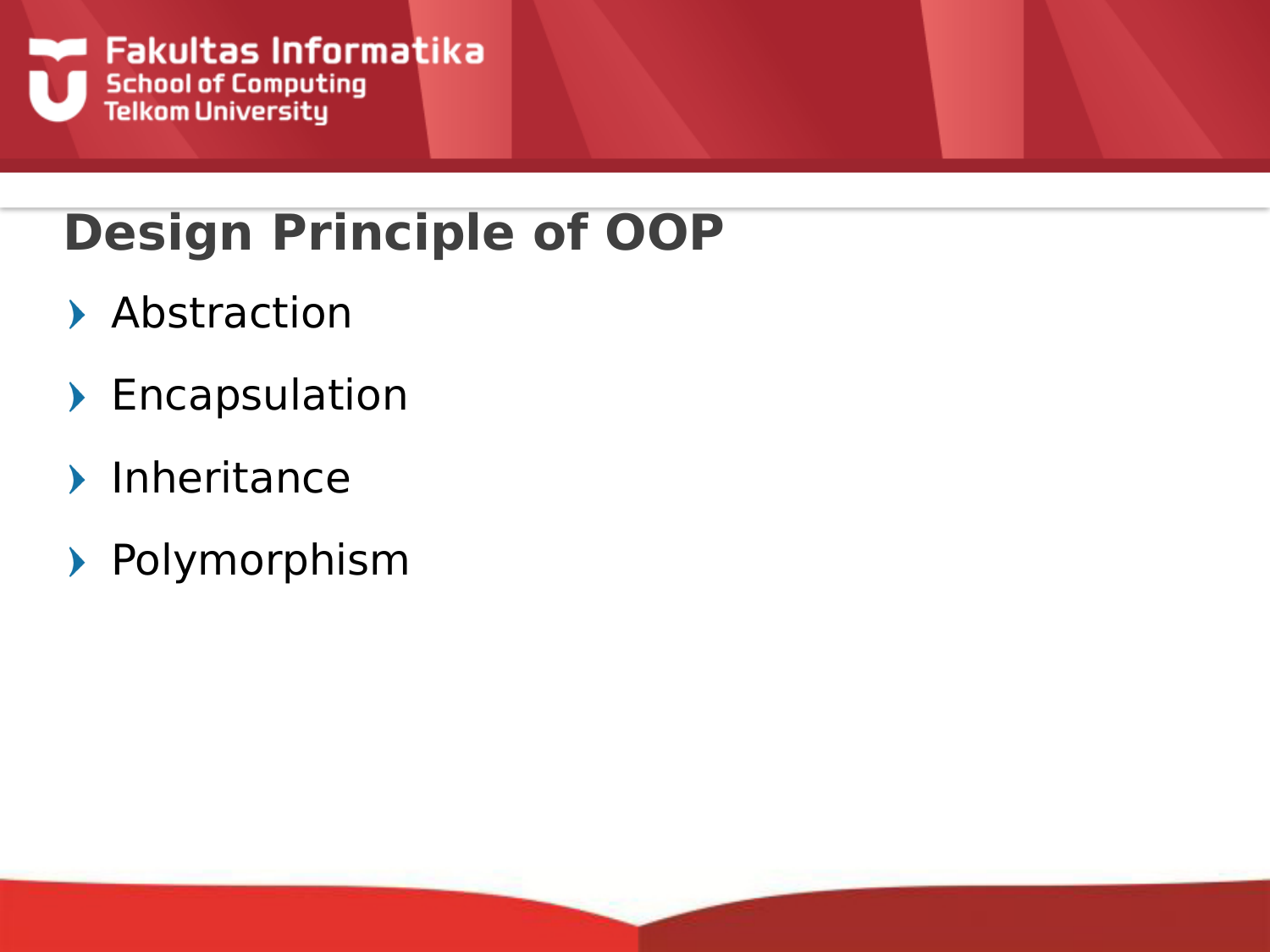

# Design Principle of OOP
Abstraction
Encapsulation
Inheritance
Polymorphism